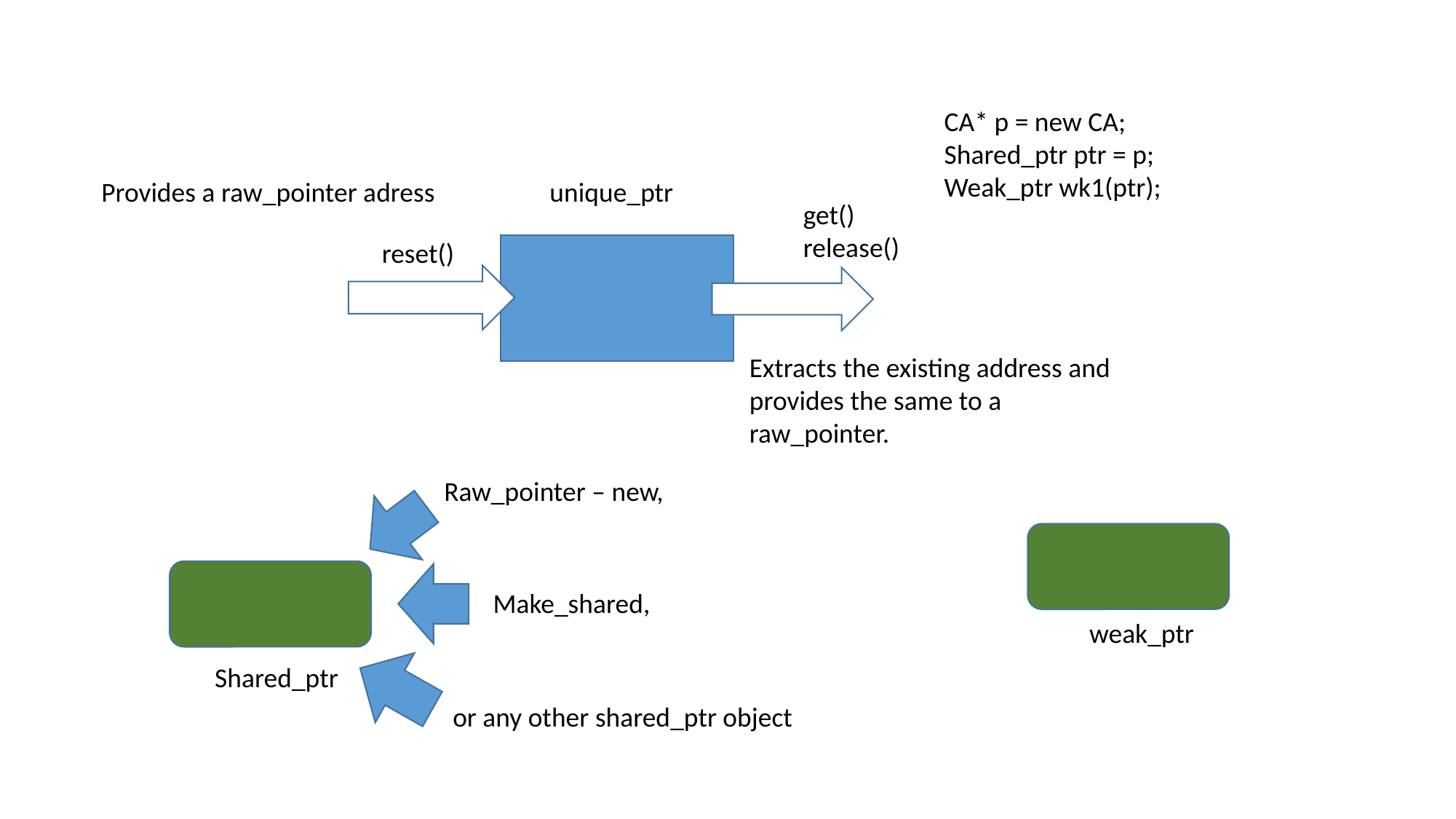

CA* p = new CA;
Shared_ptr ptr = p;
Weak_ptr wk1(ptr);
Provides a raw_pointer adress
unique_ptr
get()
release()
reset()

Extracts the existing address and provides the same to a raw_pointer.
Raw_pointer – new,

Make_shared,
weak_ptr

Shared_ptr
or any other shared_ptr object